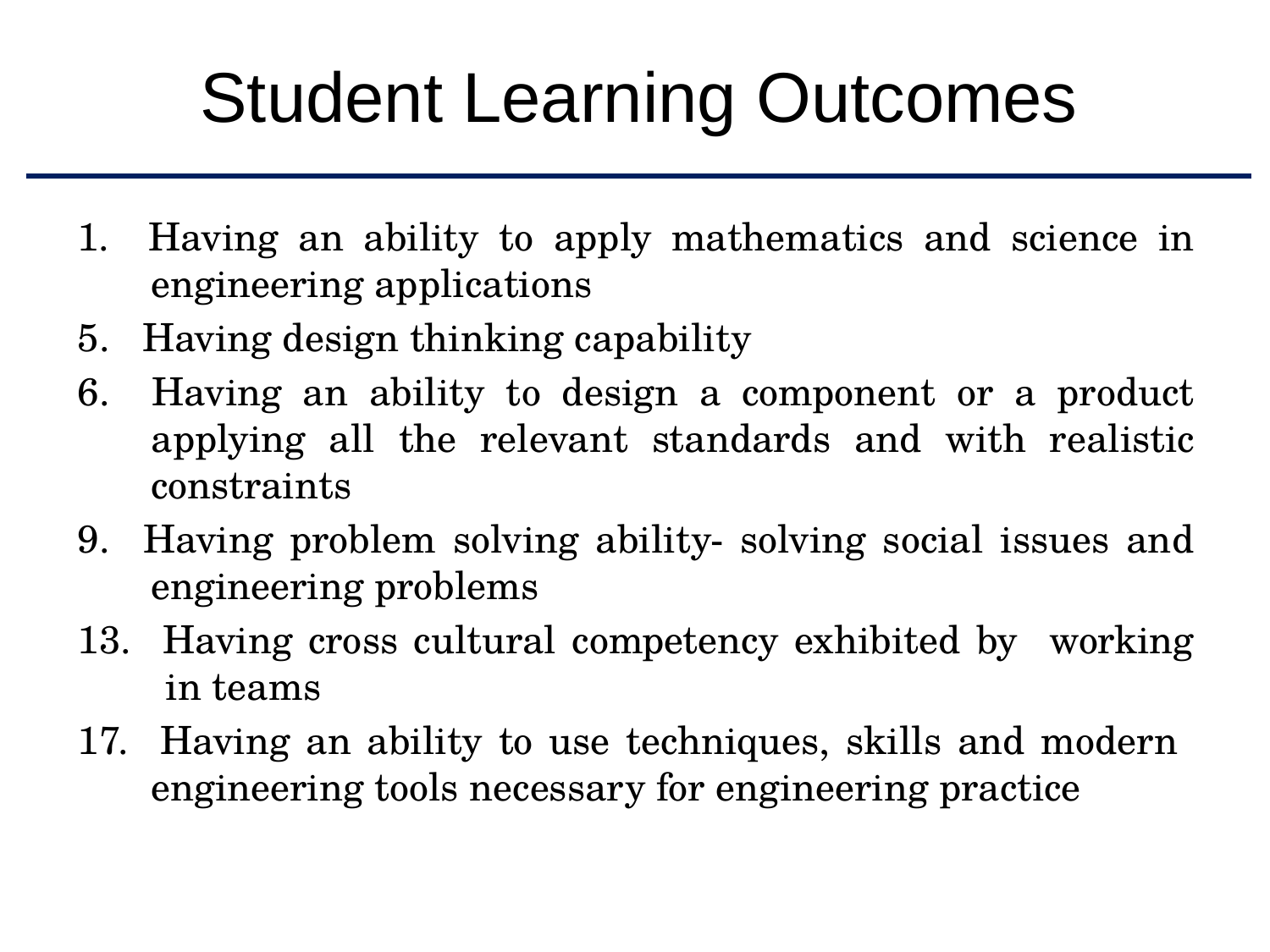

# Student Learning Outcomes
1.  Having an ability to apply mathematics and science in engineering applications
5.   Having design thinking capability
6.  Having an ability to design a component or a product applying all the relevant standards and with realistic constraints
9.  Having problem solving ability- solving social issues and engineering problems
13.  Having cross cultural competency exhibited by  working in teams
17.  Having an ability to use techniques, skills and modern  engineering tools necessary for engineering practice